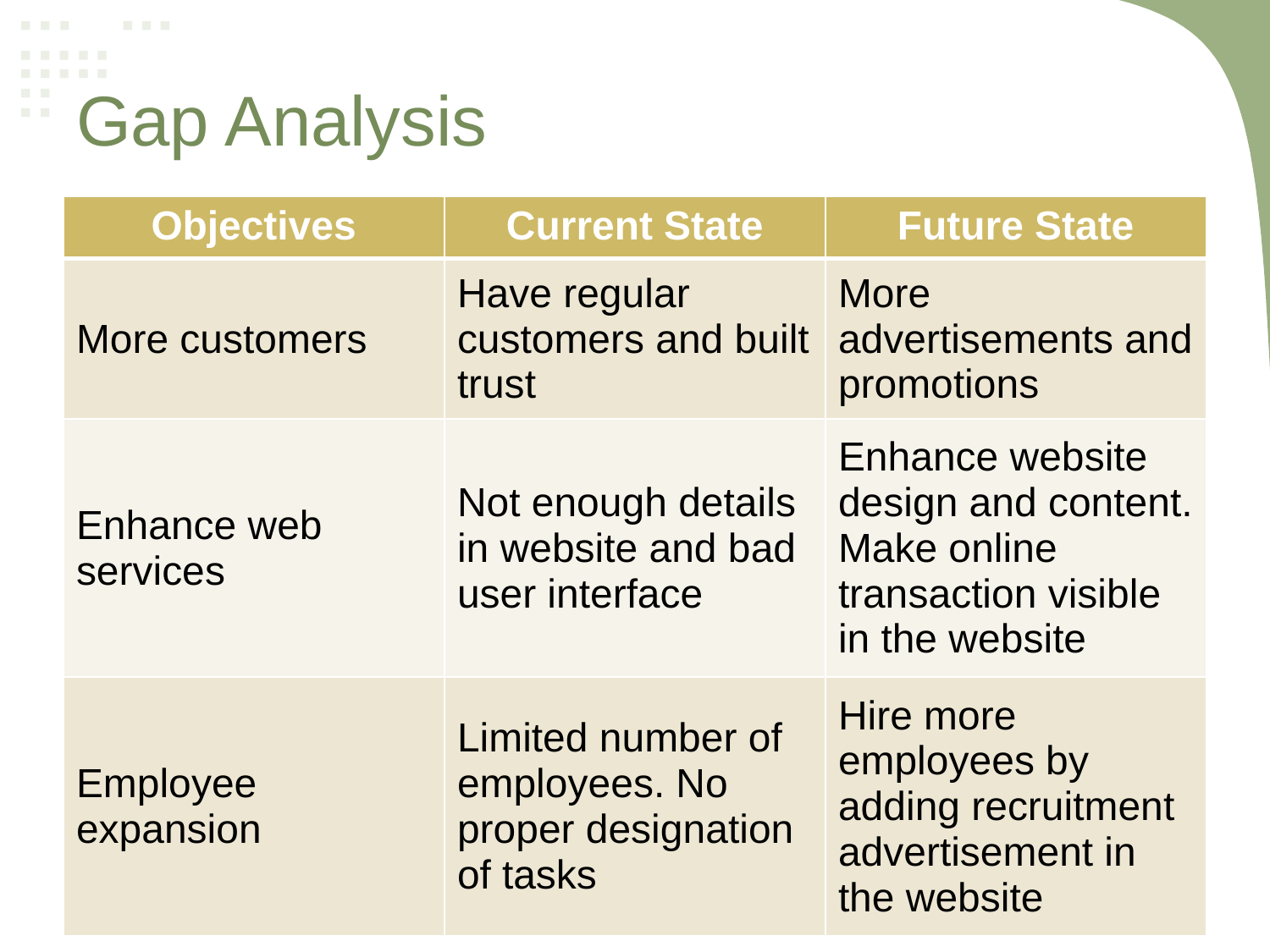

# Gap Analysis
| Objectives | Current State | Future State |
| --- | --- | --- |
| More customers | Have regular customers and built trust | More advertisements and promotions |
| Enhance web services | Not enough details in website and bad user interface | Enhance website design and content. Make online transaction visible in the website |
| Employee expansion | Limited number of employees. No proper designation of tasks | Hire more employees by adding recruitment advertisement in the website |